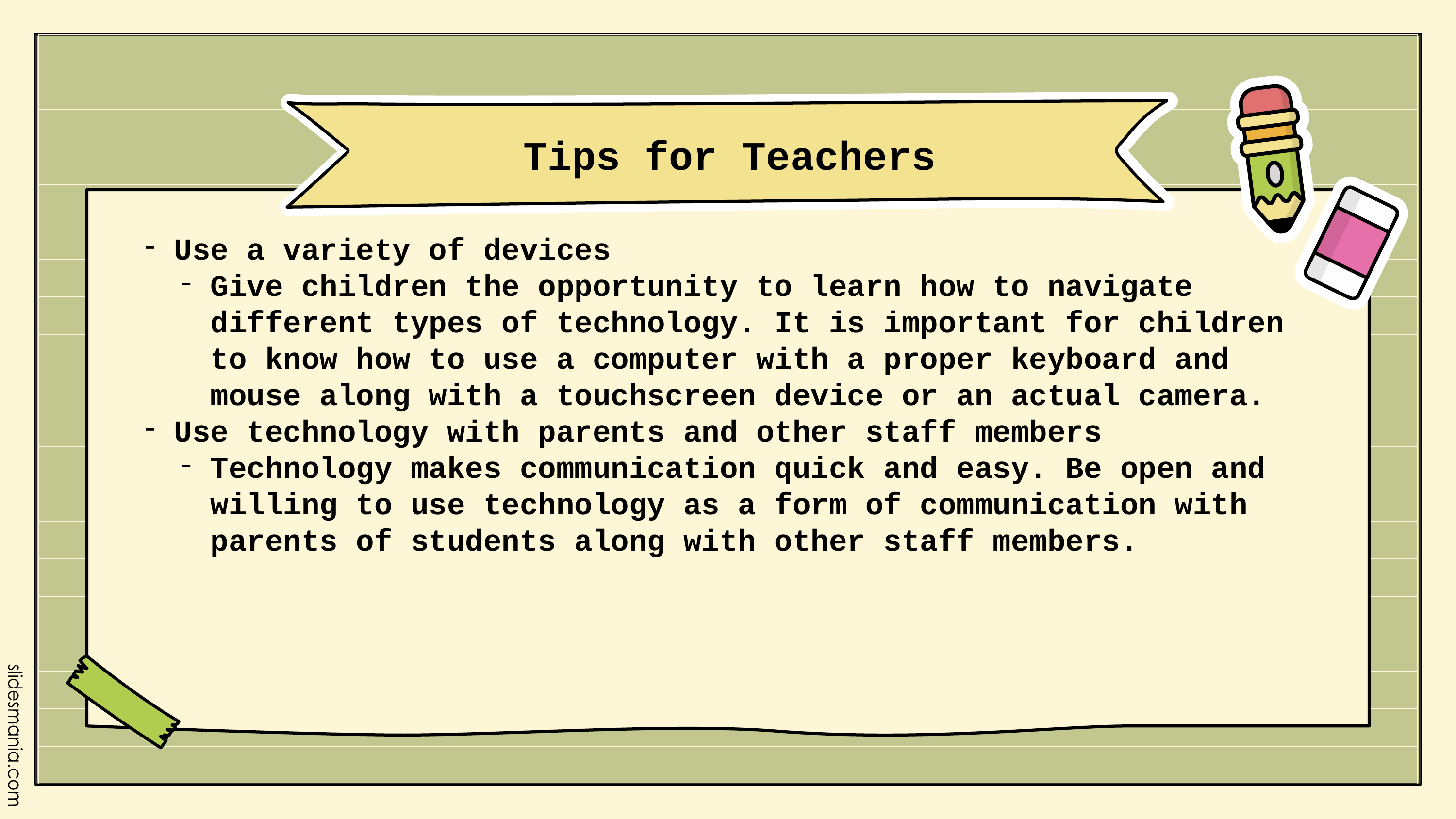

Tips for Teachers

Use a variety of devices
Give children the opportunity to learn how to navigate different types of technology. It is important for children to know how to use a computer with a proper keyboard and mouse along with a touchscreen device or an actual camera.
Use technology with parents and other staff members
Technology makes communication quick and easy. Be open and willing to use technology as a form of communication with parents of students along with other staff members.